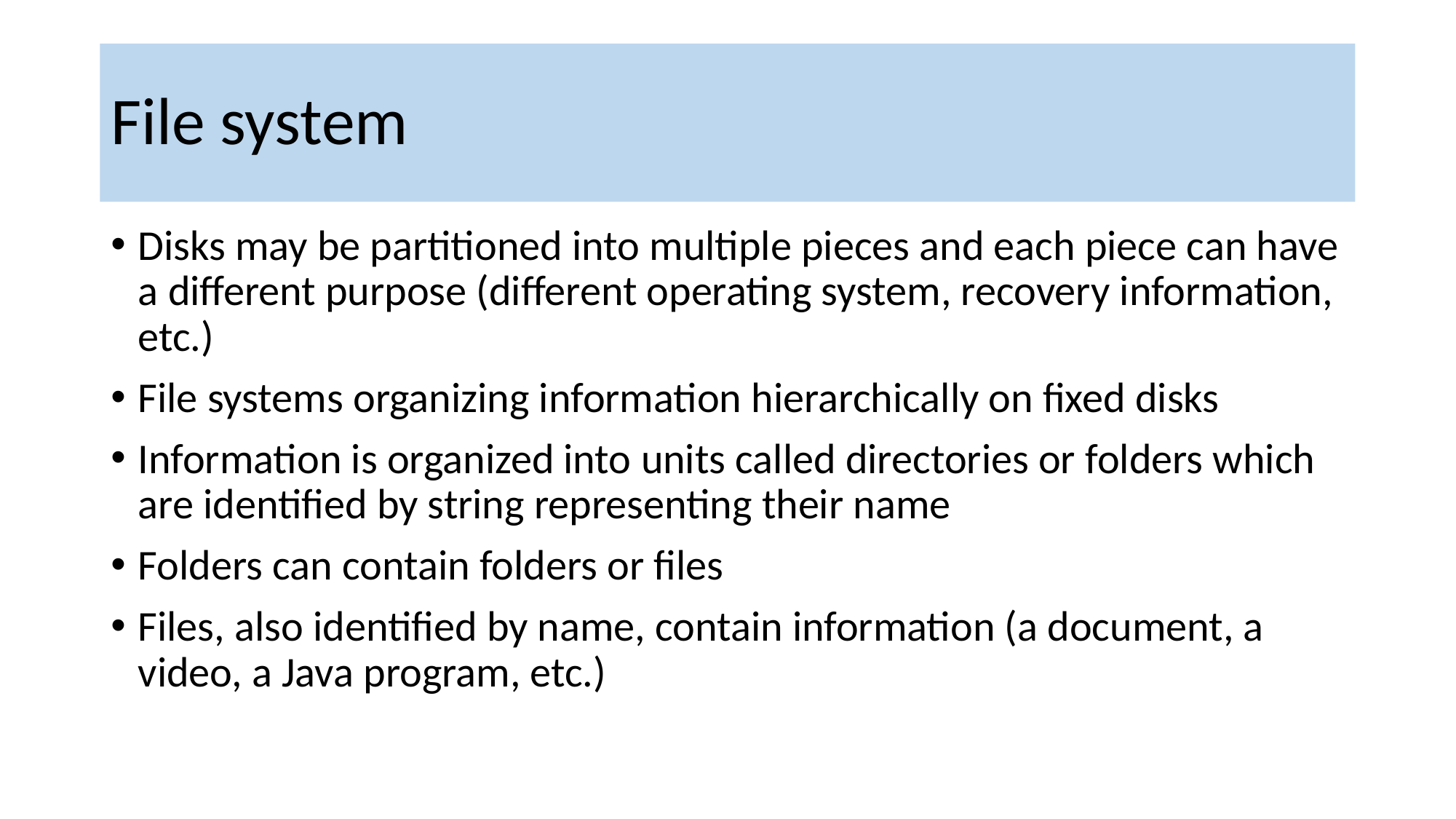

File system
Disks may be partitioned into multiple pieces and each piece can have a different purpose (different operating system, recovery information, etc.)
File systems organizing information hierarchically on fixed disks
Information is organized into units called directories or folders which are identified by string representing their name
Folders can contain folders or files
Files, also identified by name, contain information (a document, a video, a Java program, etc.)